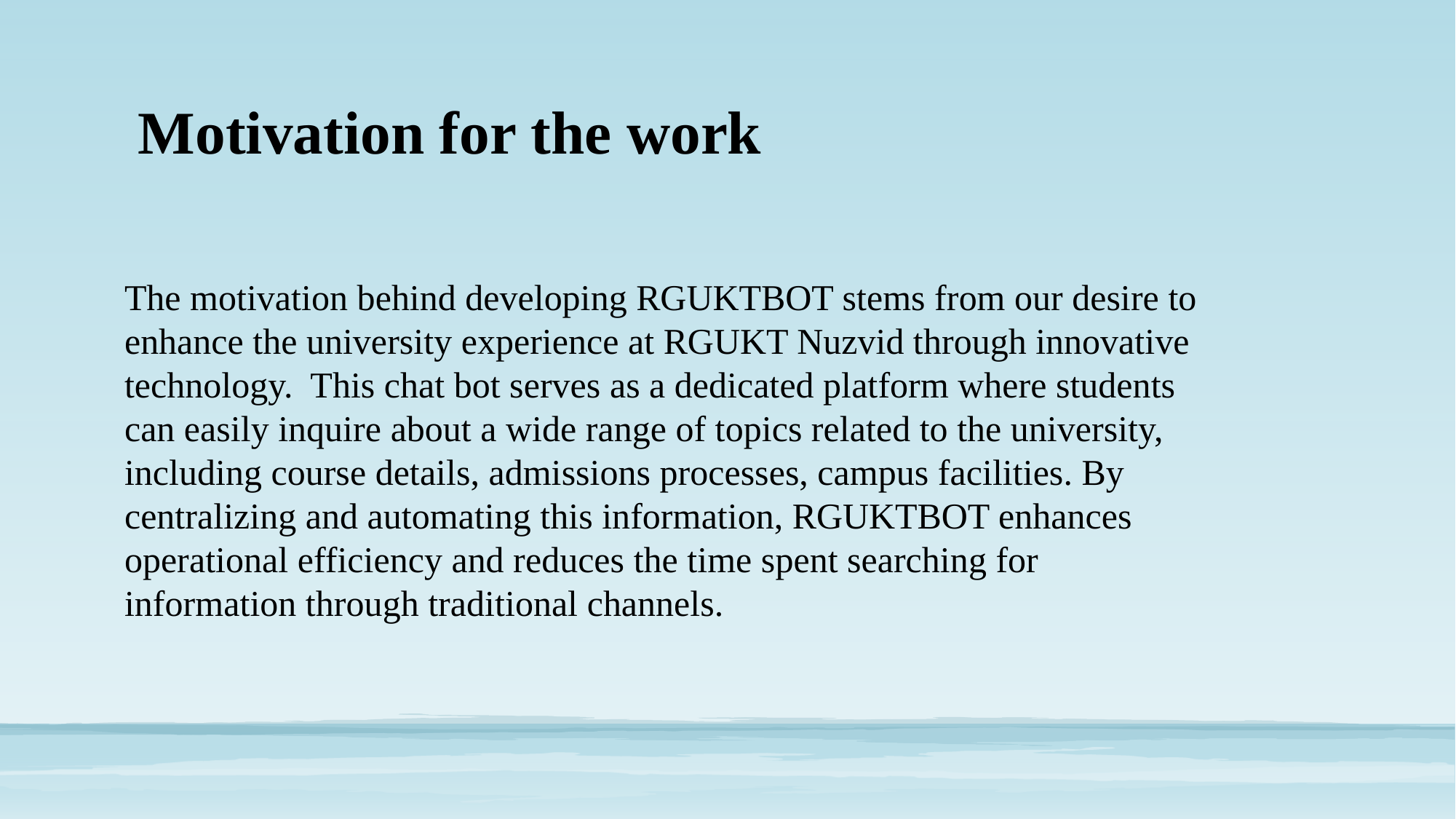

# Motivation for the work
The motivation behind developing RGUKTBOT stems from our desire to enhance the university experience at RGUKT Nuzvid through innovative technology.  This chat bot serves as a dedicated platform where students can easily inquire about a wide range of topics related to the university, including course details, admissions processes, campus facilities. By centralizing and automating this information, RGUKTBOT enhances operational efficiency and reduces the time spent searching for information through traditional channels.